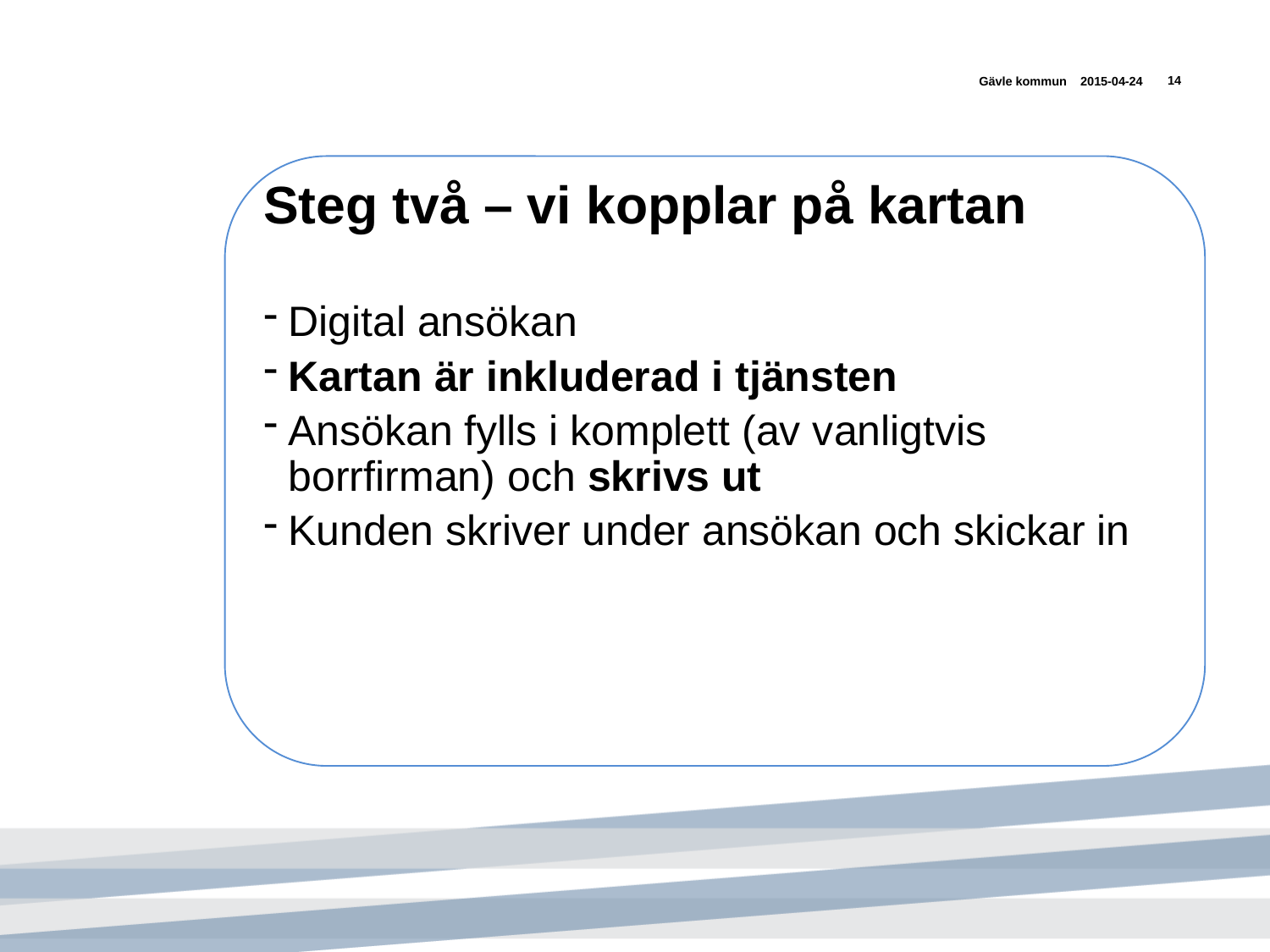

Gävle kommun
2015-04-24
14
# Steg två – vi kopplar på kartan

Digital ansökan
Kartan är inkluderad i tjänsten
Ansökan fylls i komplett (av vanligtvis borrfirman) och skrivs ut
Kunden skriver under ansökan och skickar in